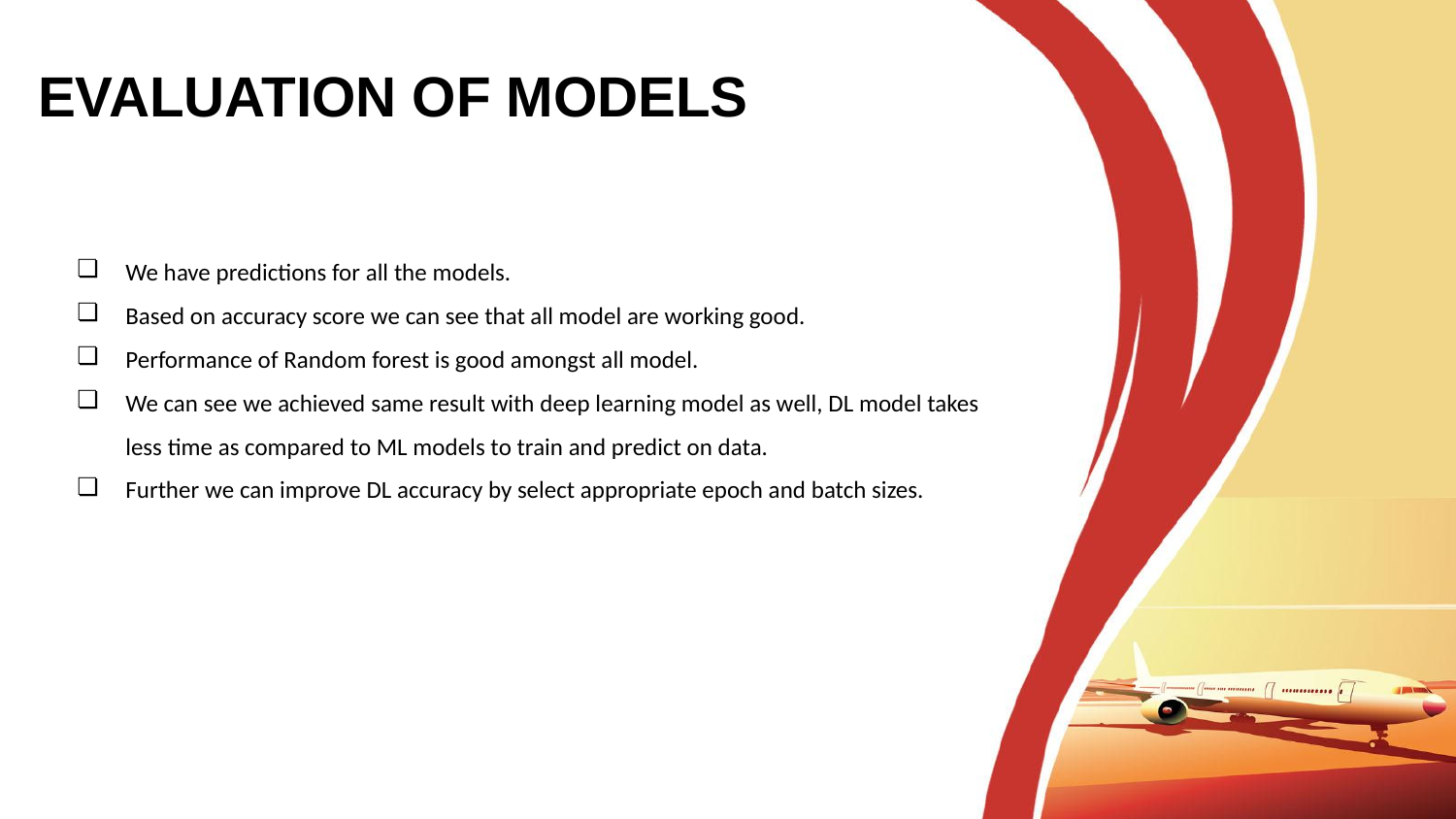

# EVALUATION OF MODELS
We have predictions for all the models.
Based on accuracy score we can see that all model are working good.
Performance of Random forest is good amongst all model.
We can see we achieved same result with deep learning model as well, DL model takes less time as compared to ML models to train and predict on data.
Further we can improve DL accuracy by select appropriate epoch and batch sizes.